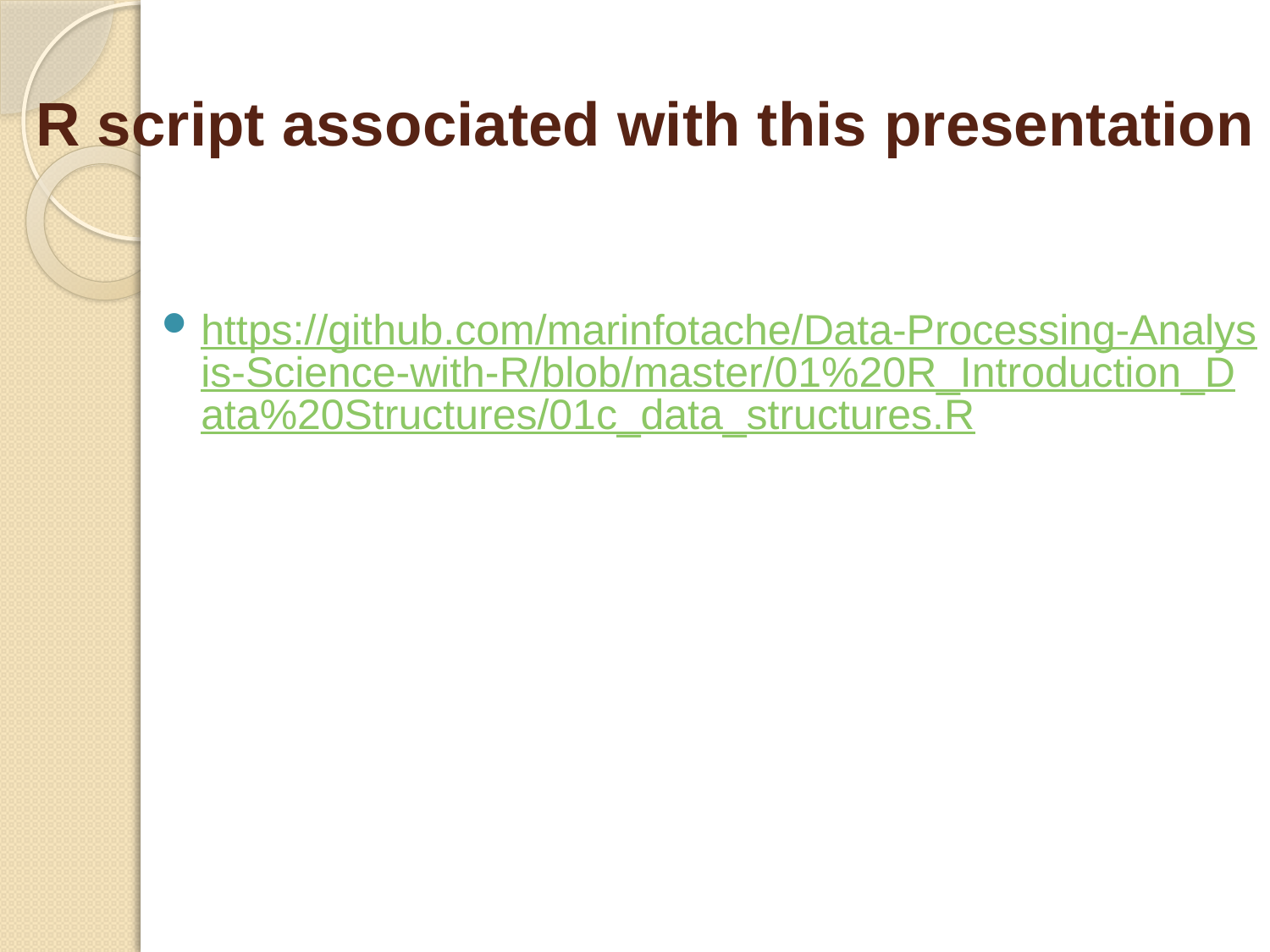

# R script associated with this presentation
https://github.com/marinfotache/Data-Processing-Analysis-Science-with-R/blob/master/01%20R_Introduction_Data%20Structures/01c_data_structures.R